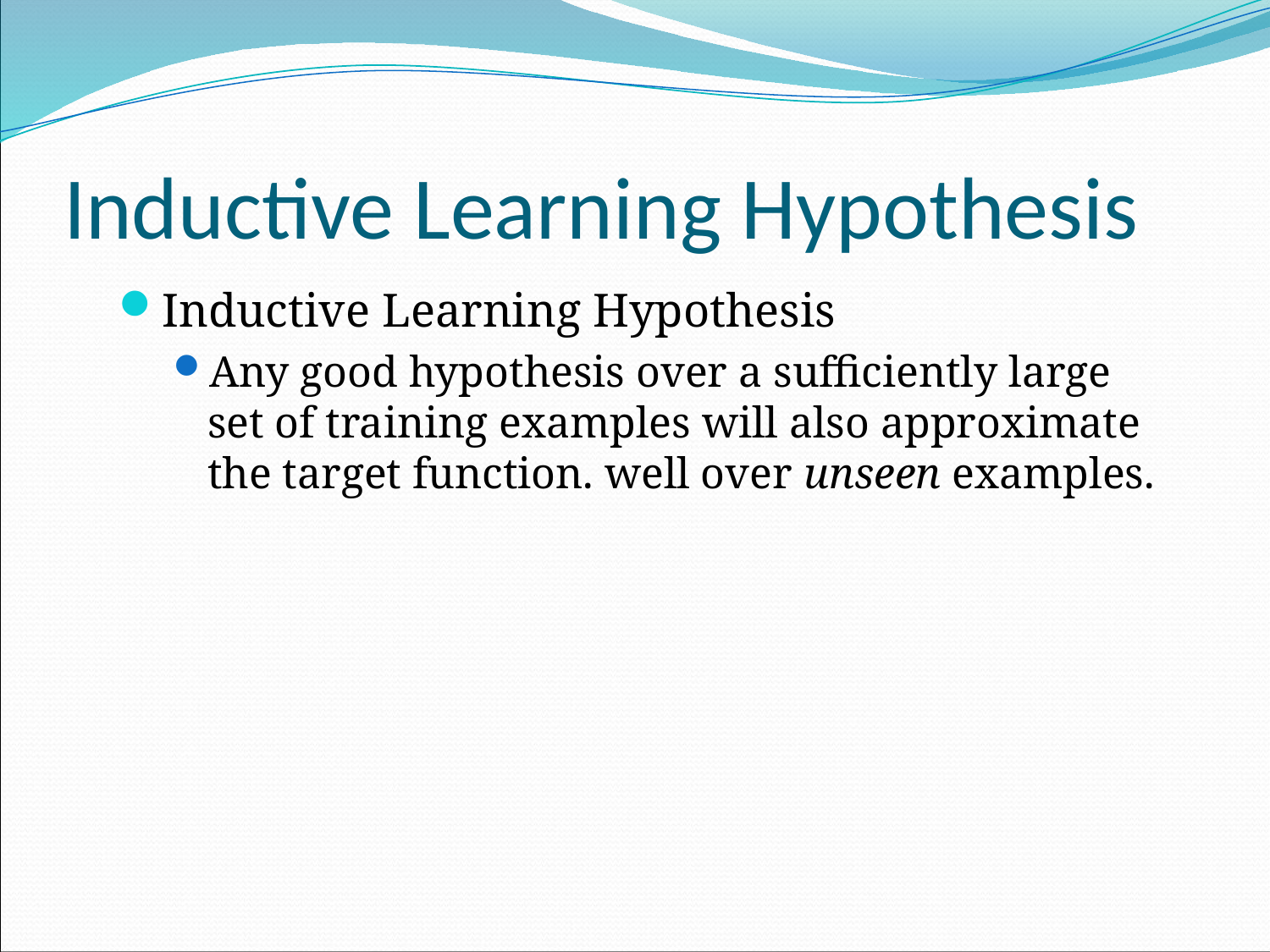

# Inductive Learning Hypothesis
Inductive Learning Hypothesis
Any good hypothesis over a sufficiently large set of training examples will also approximate the target function. well over unseen examples.